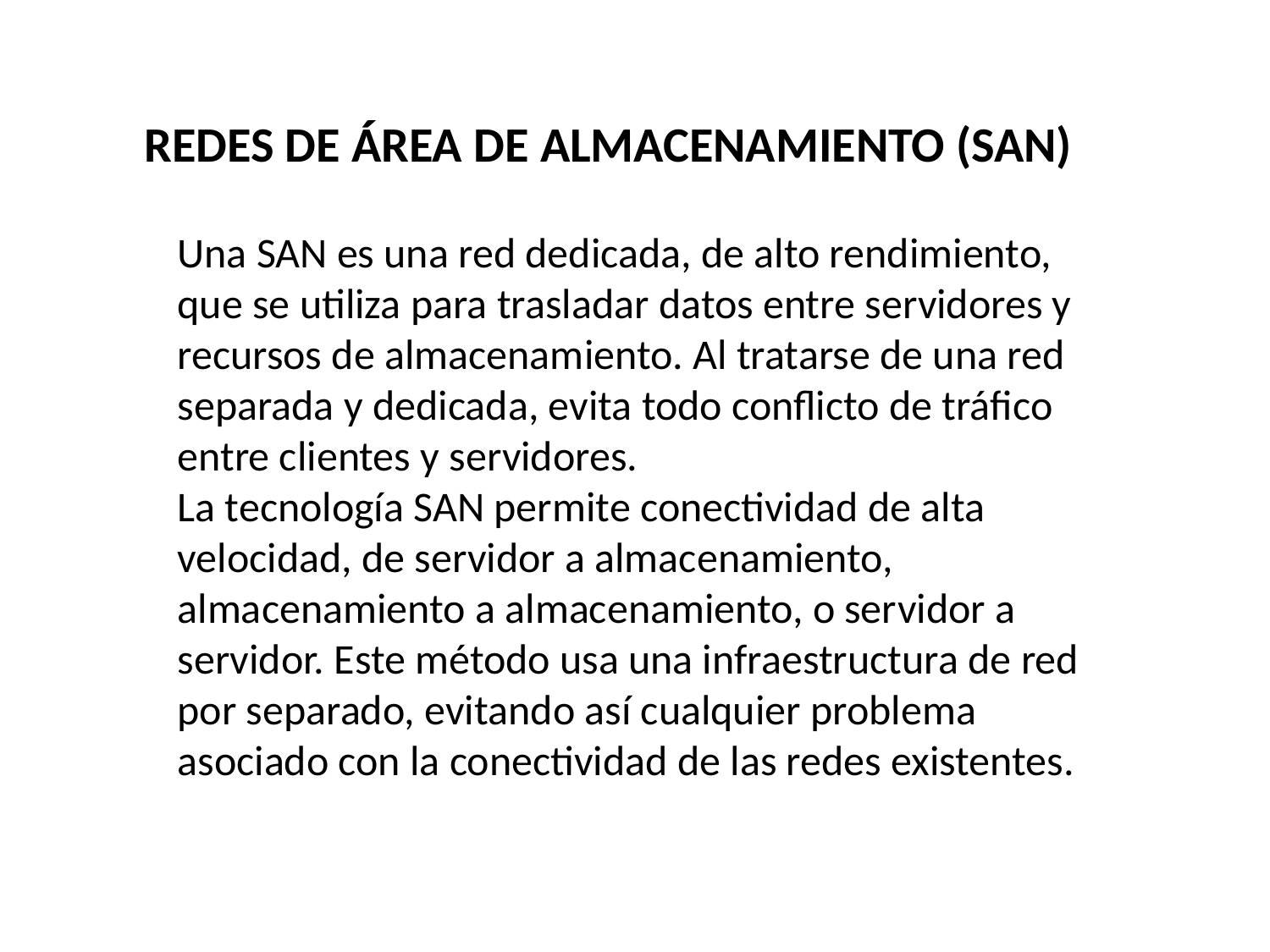

REDES DE ÁREA DE ALMACENAMIENTO (SAN)
Una SAN es una red dedicada, de alto rendimiento, que se utiliza para trasladar datos entre servidores y recursos de almacenamiento. Al tratarse de una red separada y dedicada, evita todo conflicto de tráfico entre clientes y servidores.
La tecnología SAN permite conectividad de alta velocidad, de servidor a almacenamiento, almacenamiento a almacenamiento, o servidor a servidor. Este método usa una infraestructura de red por separado, evitando así cualquier problema asociado con la conectividad de las redes existentes.